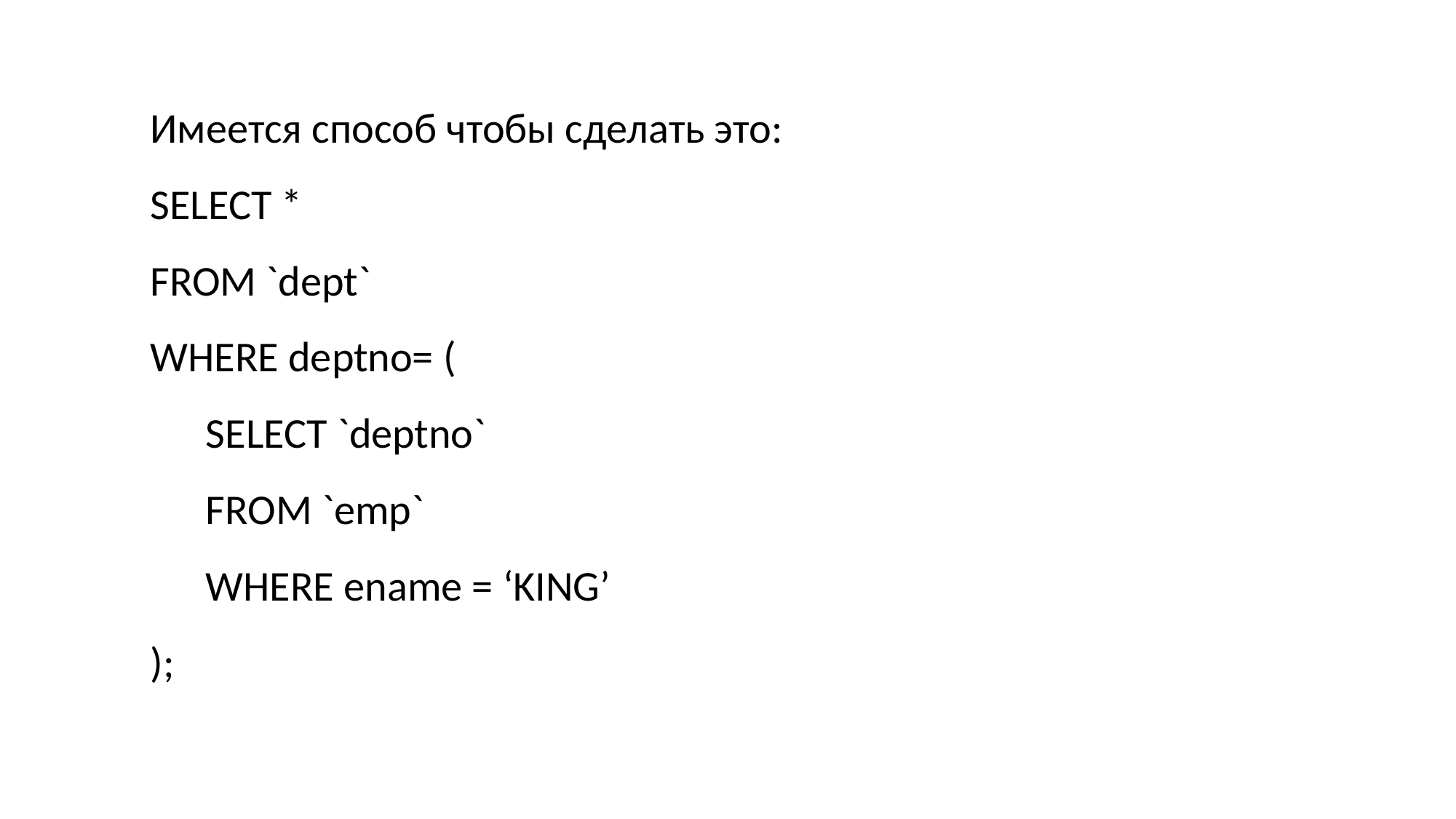

Имеется способ чтобы сделать это:
SELECT *
FROM `dept`
WHERE deptno= (
	SELECT `deptno`
	FROM `emp`
	WHERE ename = ‘KING’
);